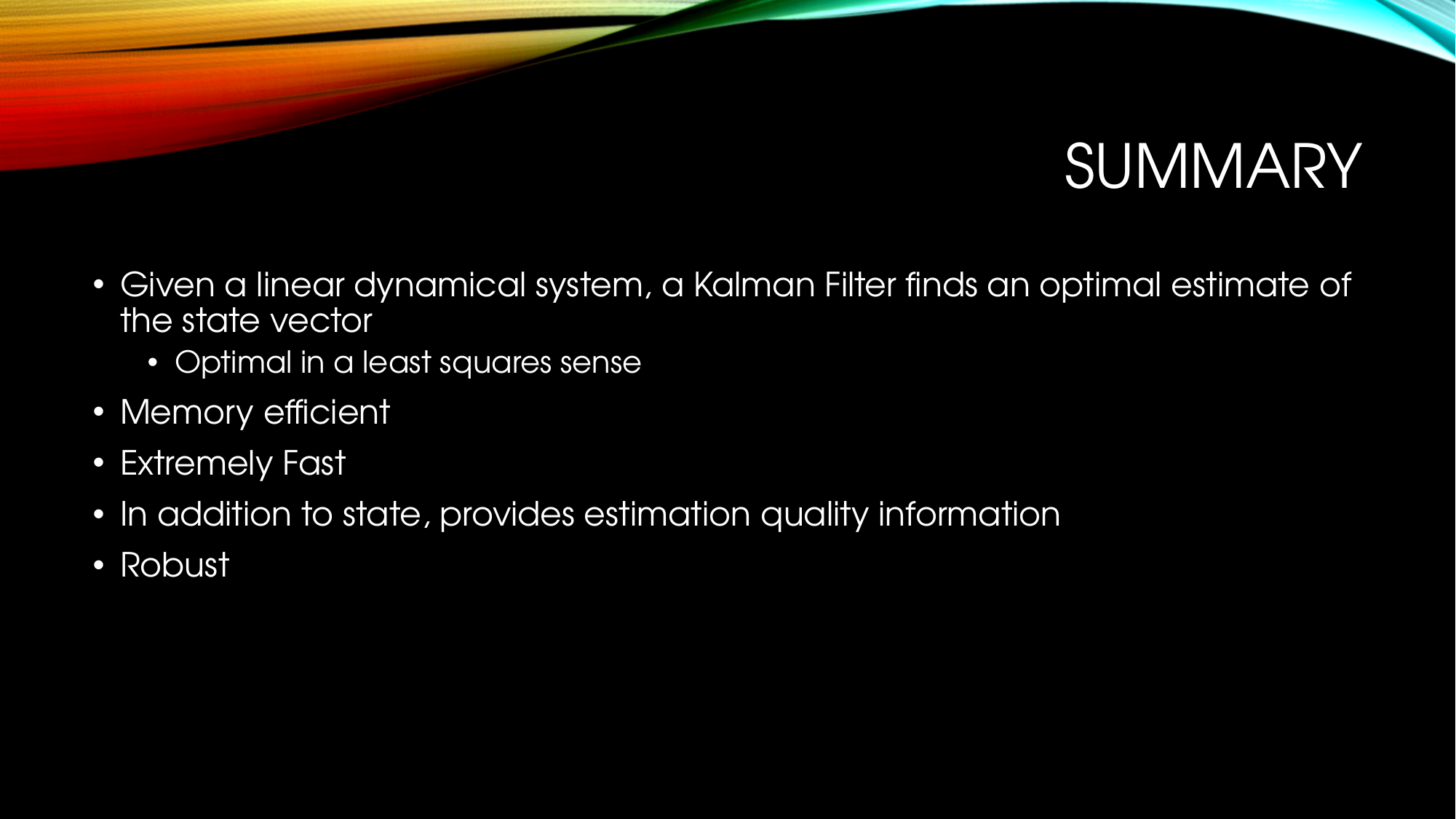

# Summary
Given a linear dynamical system, a Kalman Filter finds an optimal estimate of the state vector
Optimal in a least squares sense
Memory efficient
Extremely Fast
In addition to state, provides estimation quality information
Robust